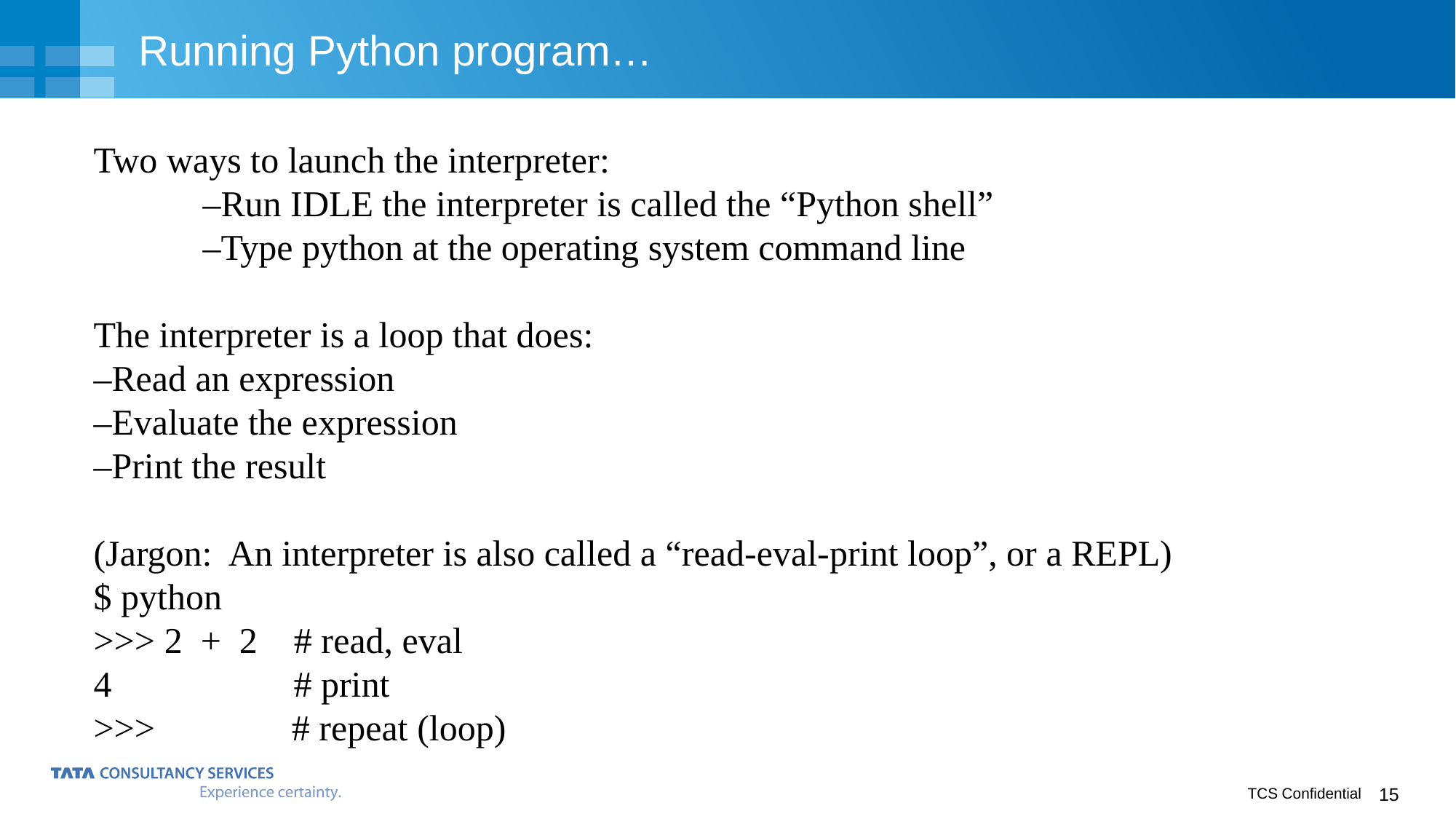

# Running Python program…
Two ways to launch the interpreter:
	–Run IDLE the interpreter is called the “Python shell”
	–Type python at the operating system command line

The interpreter is a loop that does:
–Read an expression
–Evaluate the expression
–Print the result

(Jargon:  An interpreter is also called a “read-eval-print loop”, or a REPL)
$ python
>>> 2  +  2    # read, eval
                # print
>>>               # repeat (loop)